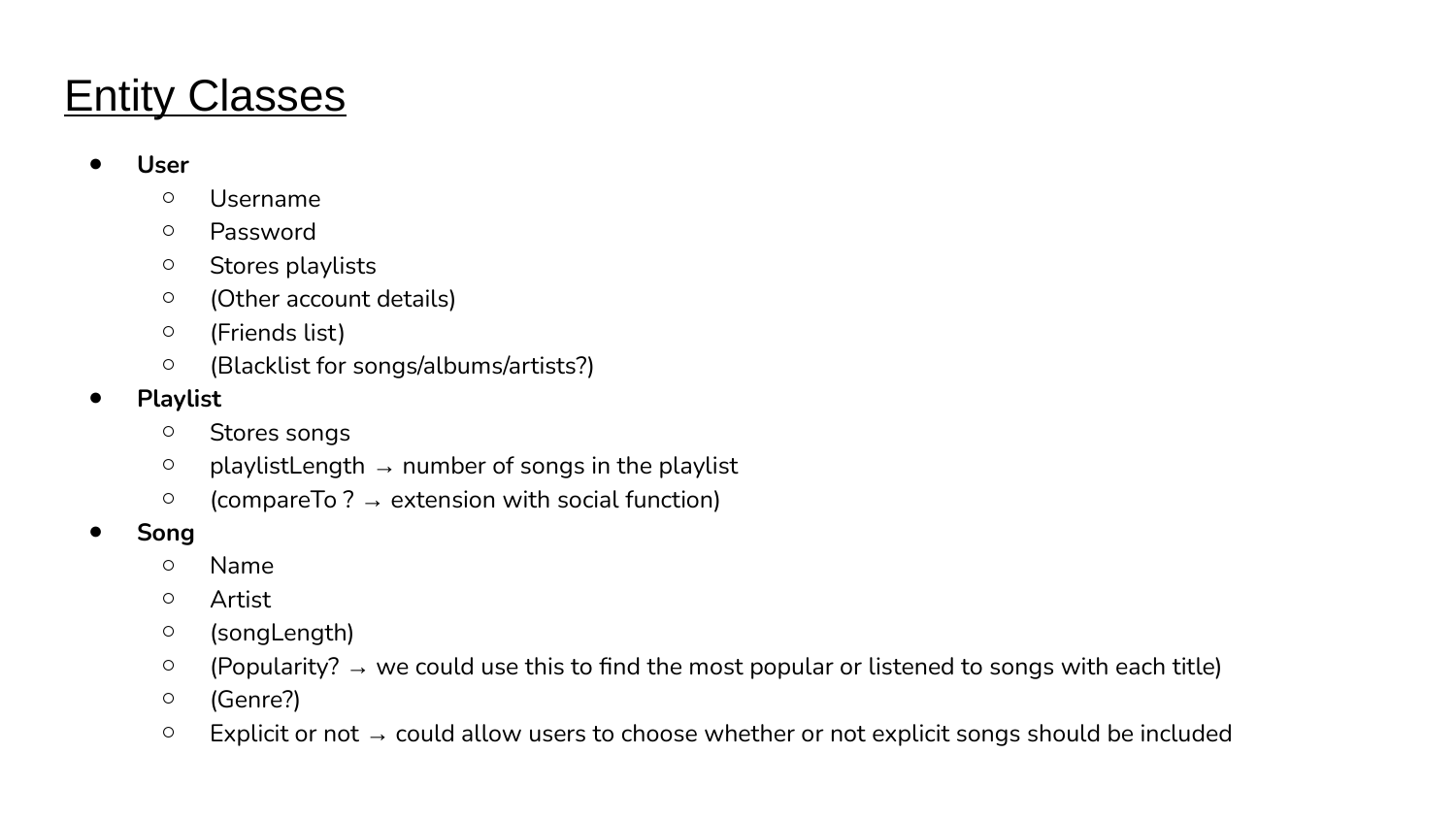

# Entity Classes
User
Username
Password
Stores playlists
(Other account details)
(Friends list)
(Blacklist for songs/albums/artists?)
Playlist
Stores songs
playlistLength → number of songs in the playlist
(compareTo ? → extension with social function)
Song
Name
Artist
(songLength)
(Popularity? → we could use this to find the most popular or listened to songs with each title)
(Genre?)
Explicit or not → could allow users to choose whether or not explicit songs should be included